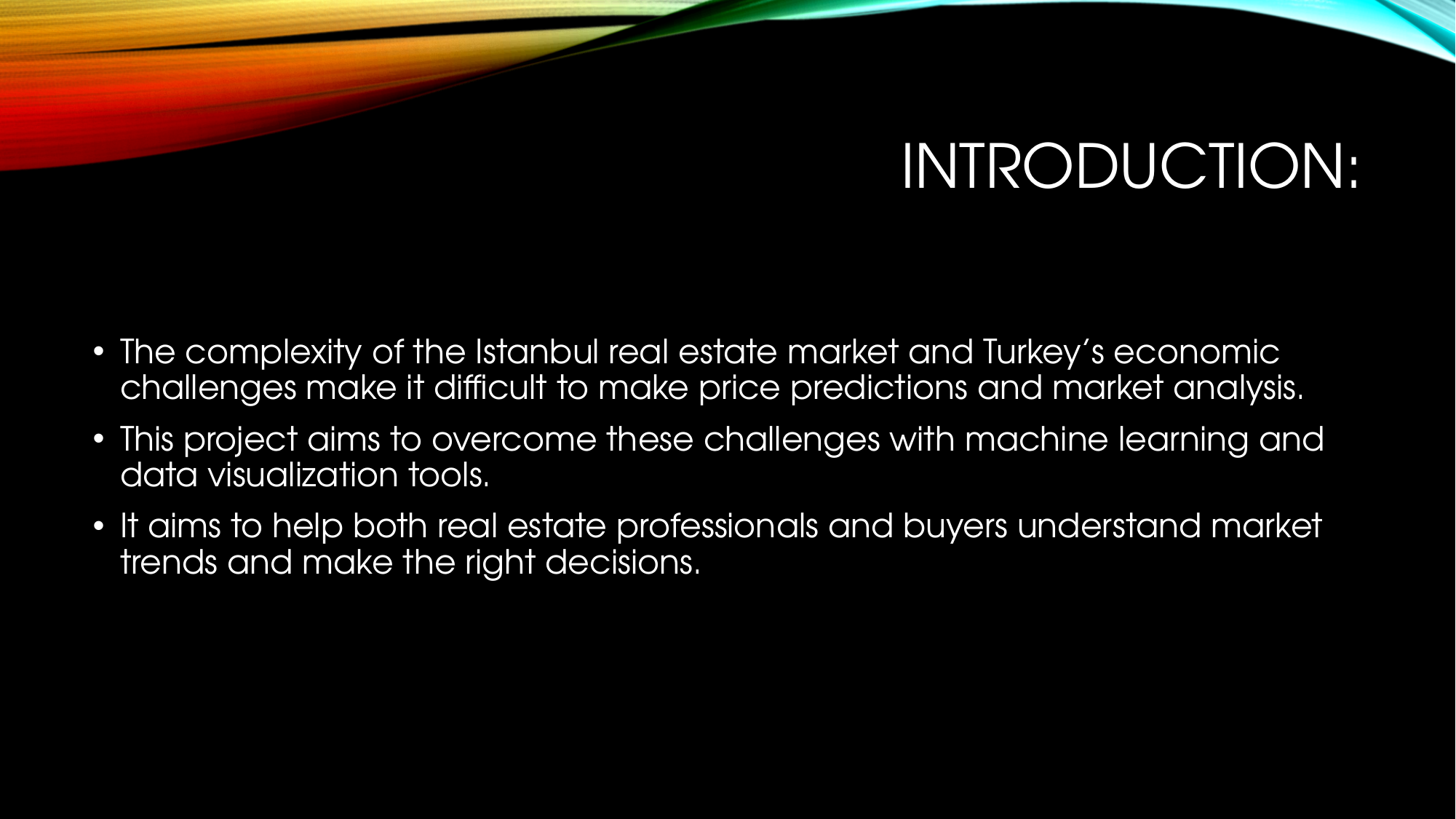

# Introductıon:
The complexity of the Istanbul real estate market and Turkey’s economic challenges make it difficult to make price predictions and market analysis.
This project aims to overcome these challenges with machine learning and data visualization tools.
It aims to help both real estate professionals and buyers understand market trends and make the right decisions.